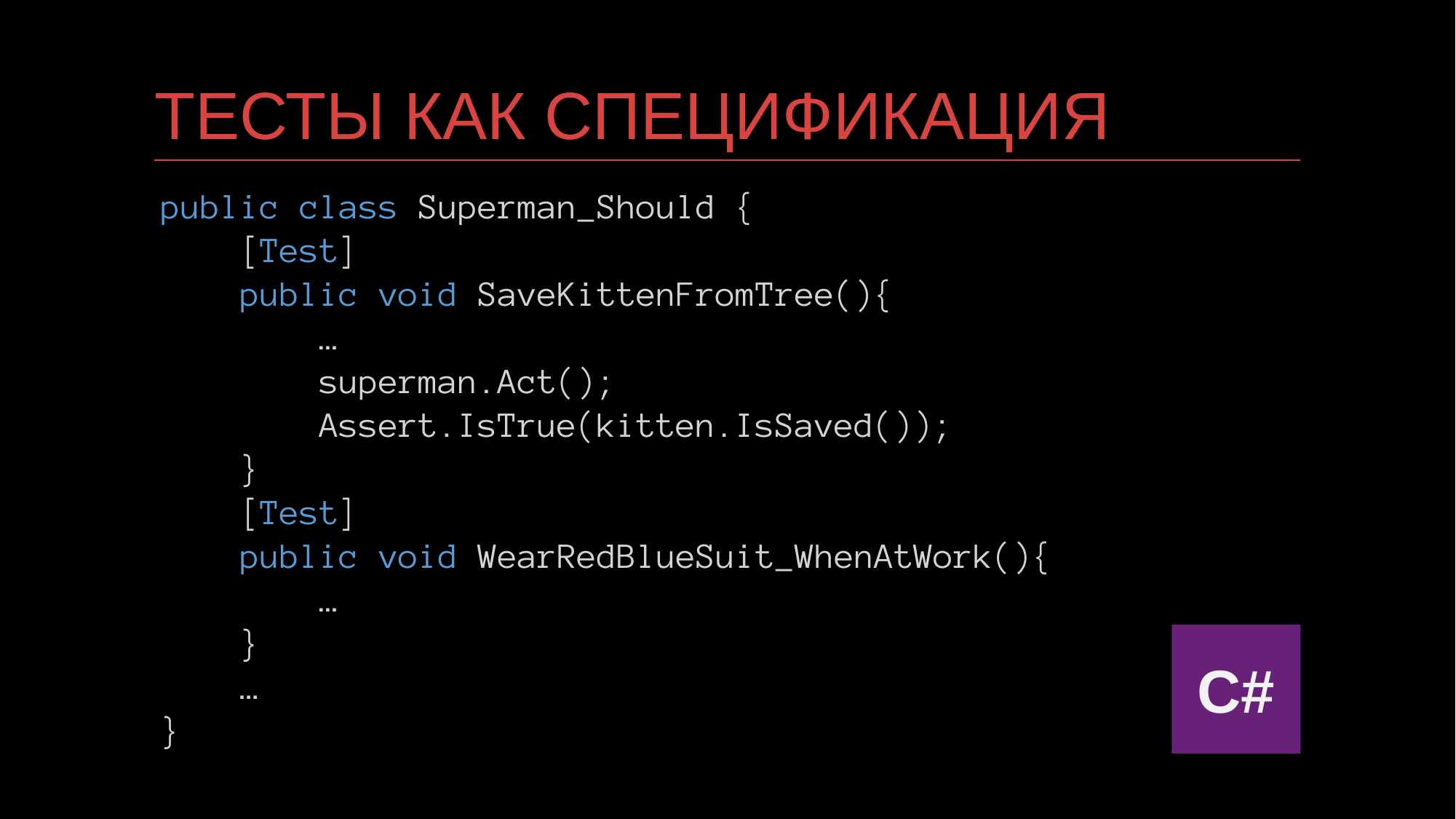

# Тесты как спецификация
public class Superman_Should {
    [Test]
    public void SaveKittenFromTree(){
        …
        superman.Act();
        Assert.IsTrue(kitten.IsSaved());
    }
    [Test]
    public void WearRedBlueSuit_WhenAtWork(){
        …
    }
    …
}
C#